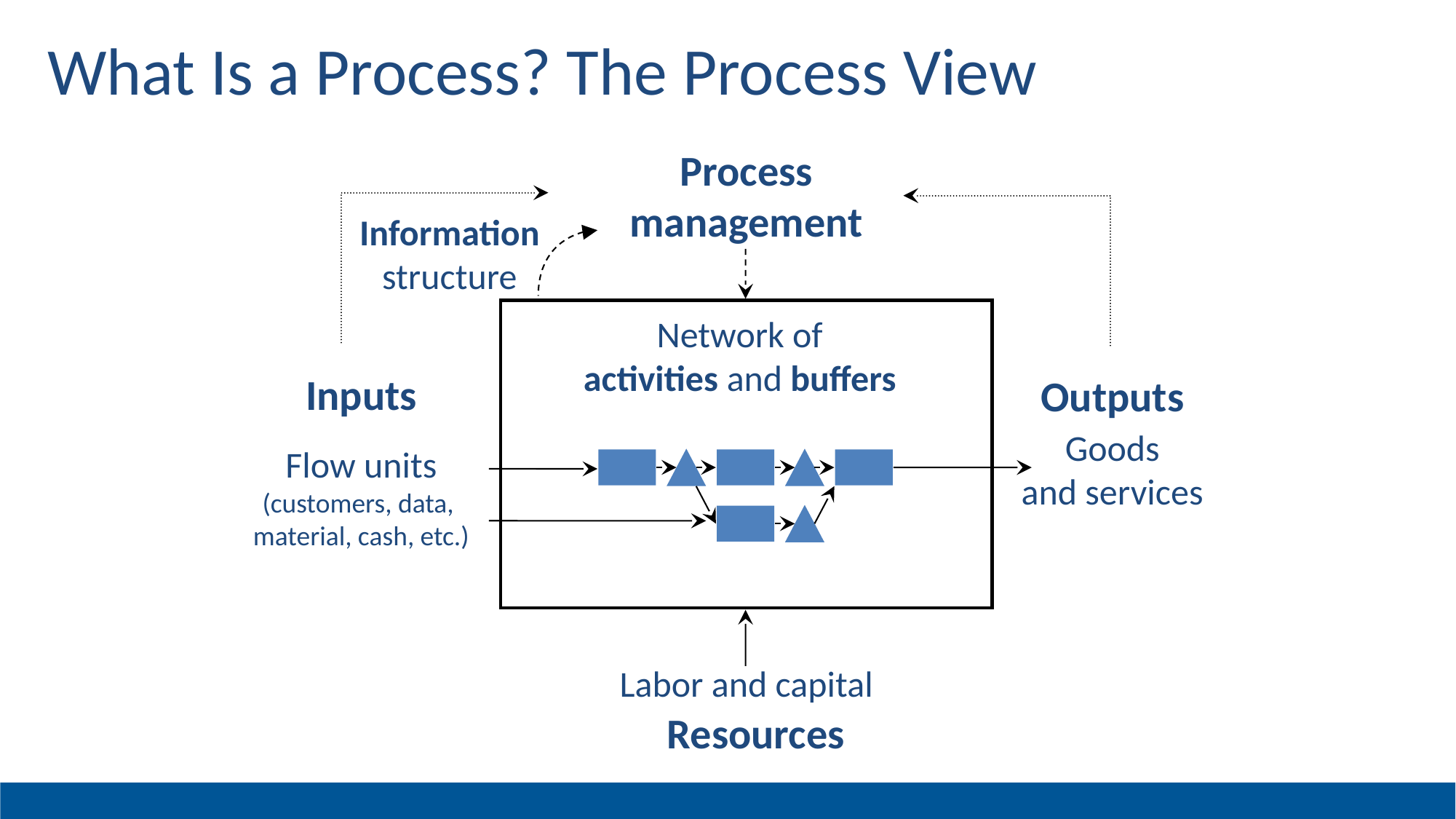

# What Is a Process? The Process View
Process
management

Information
structure

Network of
activities and buffers
Inputs
Outputs
Goods
and services
Flow units
(customers, data,
material, cash, etc.)

Labor and capital
Resources